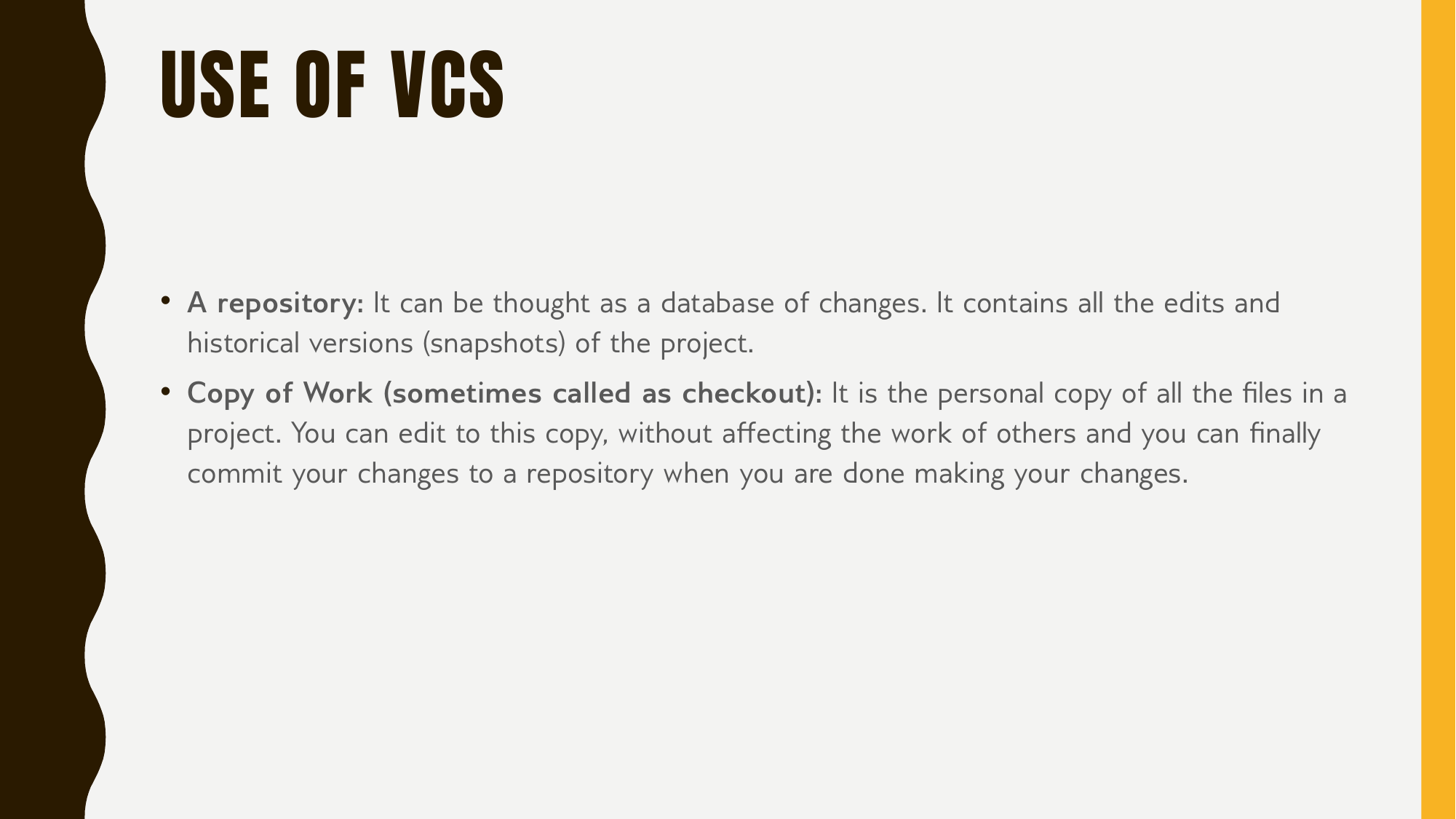

# Use of VCS
A repository: It can be thought as a database of changes. It contains all the edits and historical versions (snapshots) of the project.
Copy of Work (sometimes called as checkout): It is the personal copy of all the files in a project. You can edit to this copy, without affecting the work of others and you can finally commit your changes to a repository when you are done making your changes.